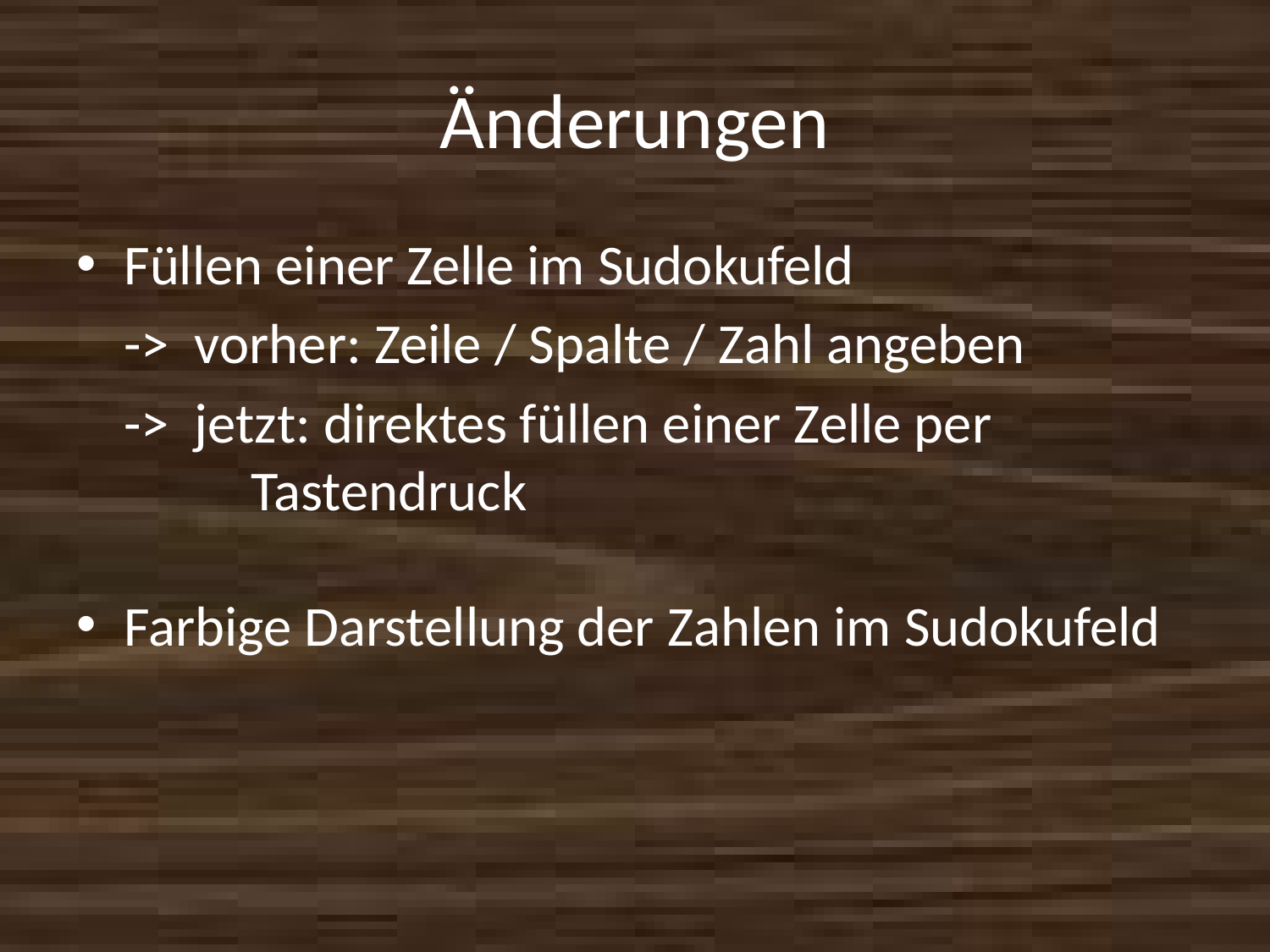

# Änderungen
Füllen einer Zelle im Sudokufeld
	->  vorher: Zeile / Spalte / Zahl angeben
	->  jetzt: direktes füllen einer Zelle per 			Tastendruck

Farbige Darstellung der Zahlen im Sudokufeld